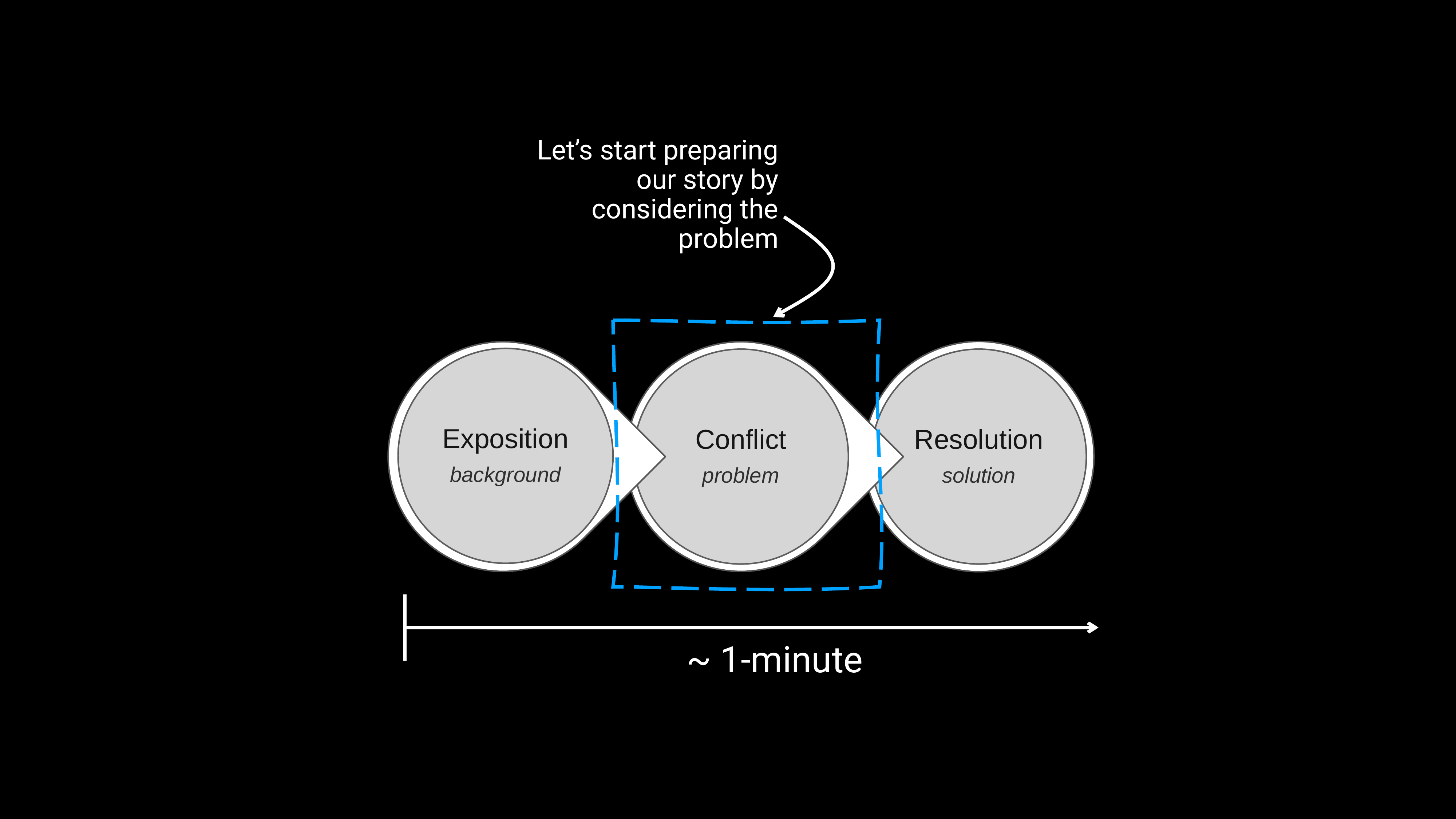

Let’s start preparing our story by considering the problem
Resolution
solution
Conflict
problem
Exposition
background

~ 1-minute